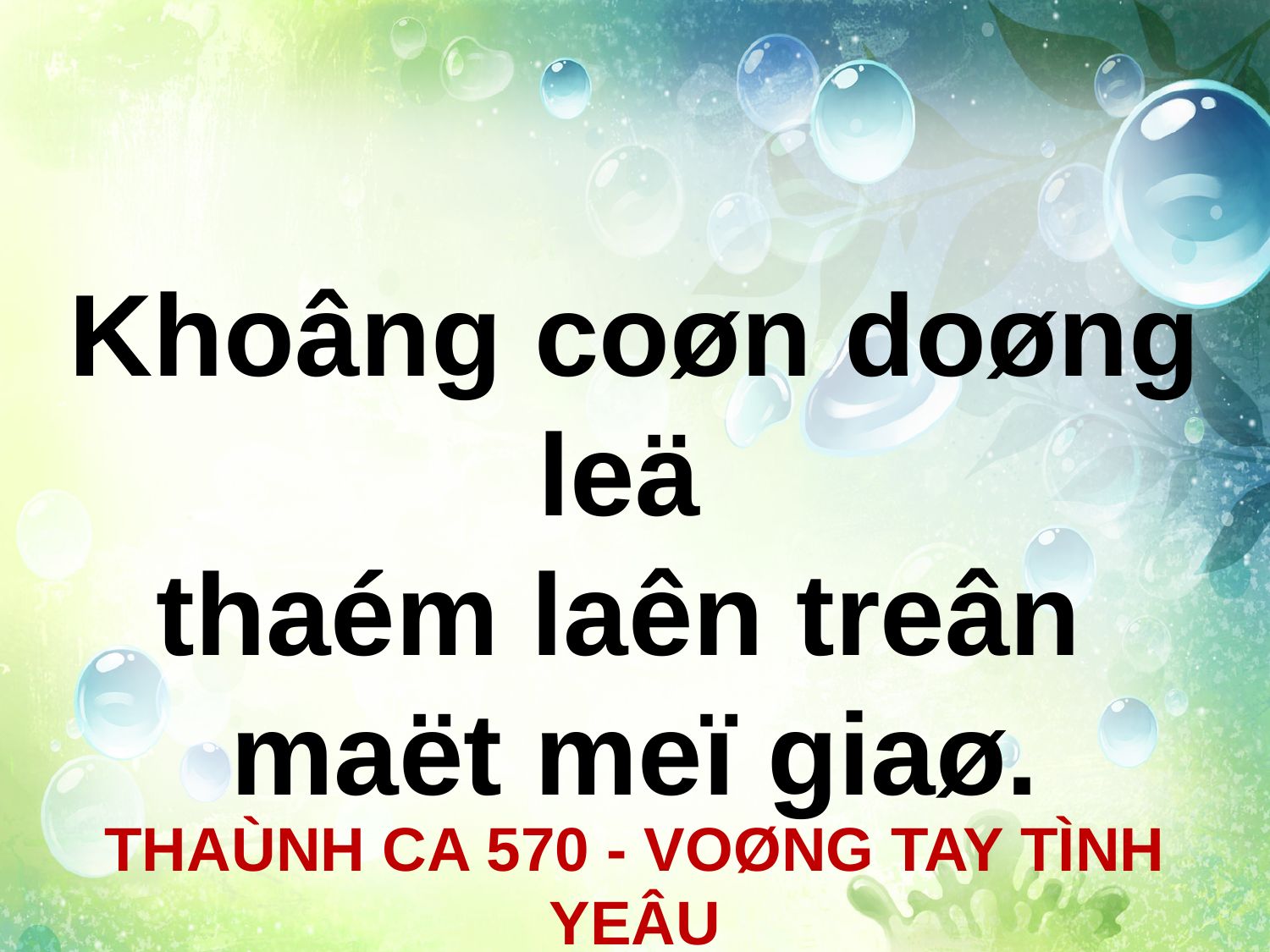

Khoâng coøn doøng leä
thaém laên treân
maët meï giaø.
THAÙNH CA 570 - VOØNG TAY TÌNH YEÂU